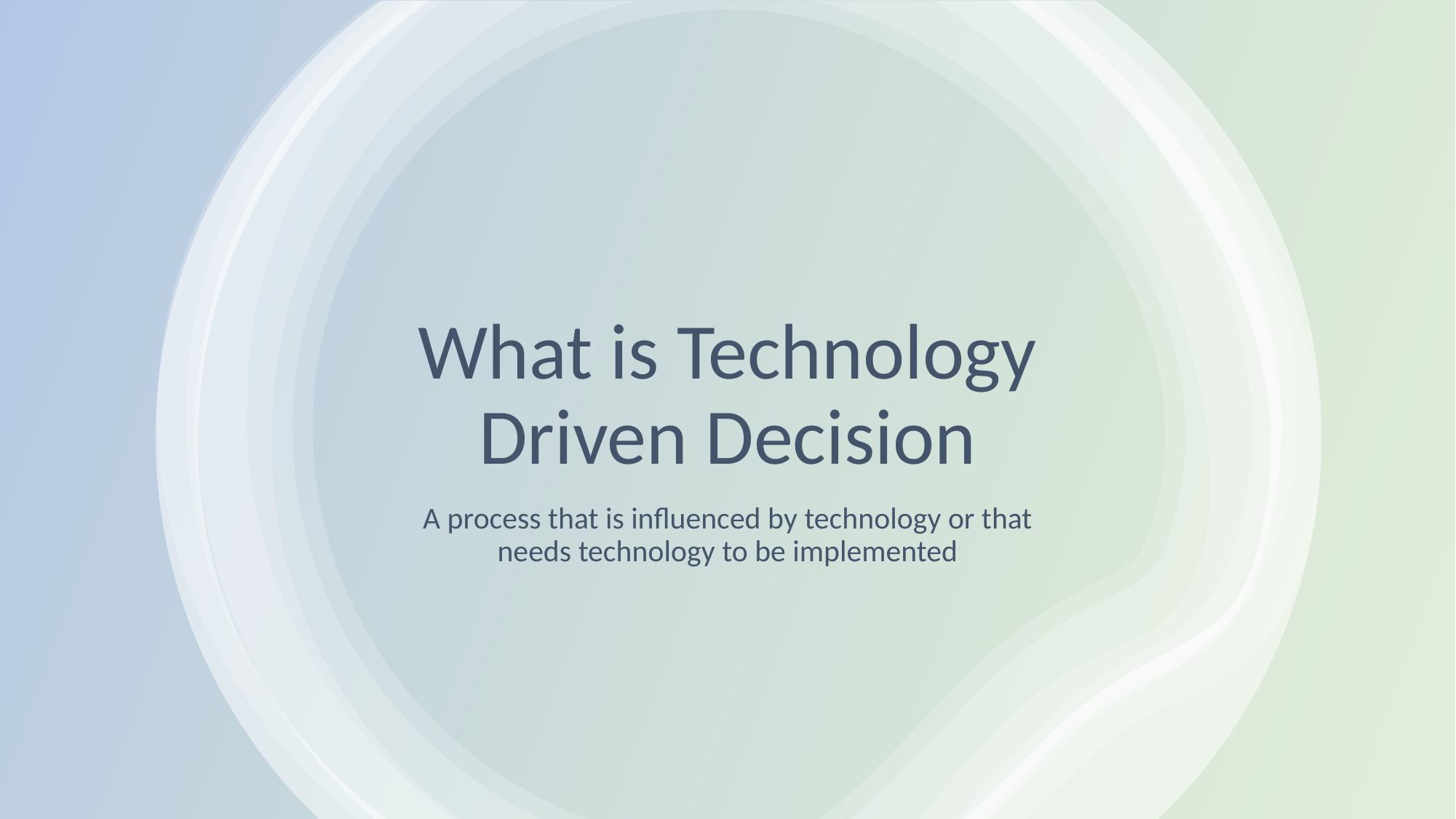

# What is Technology Driven Decision
A process that is influenced by technology or that needs technology to be implemented